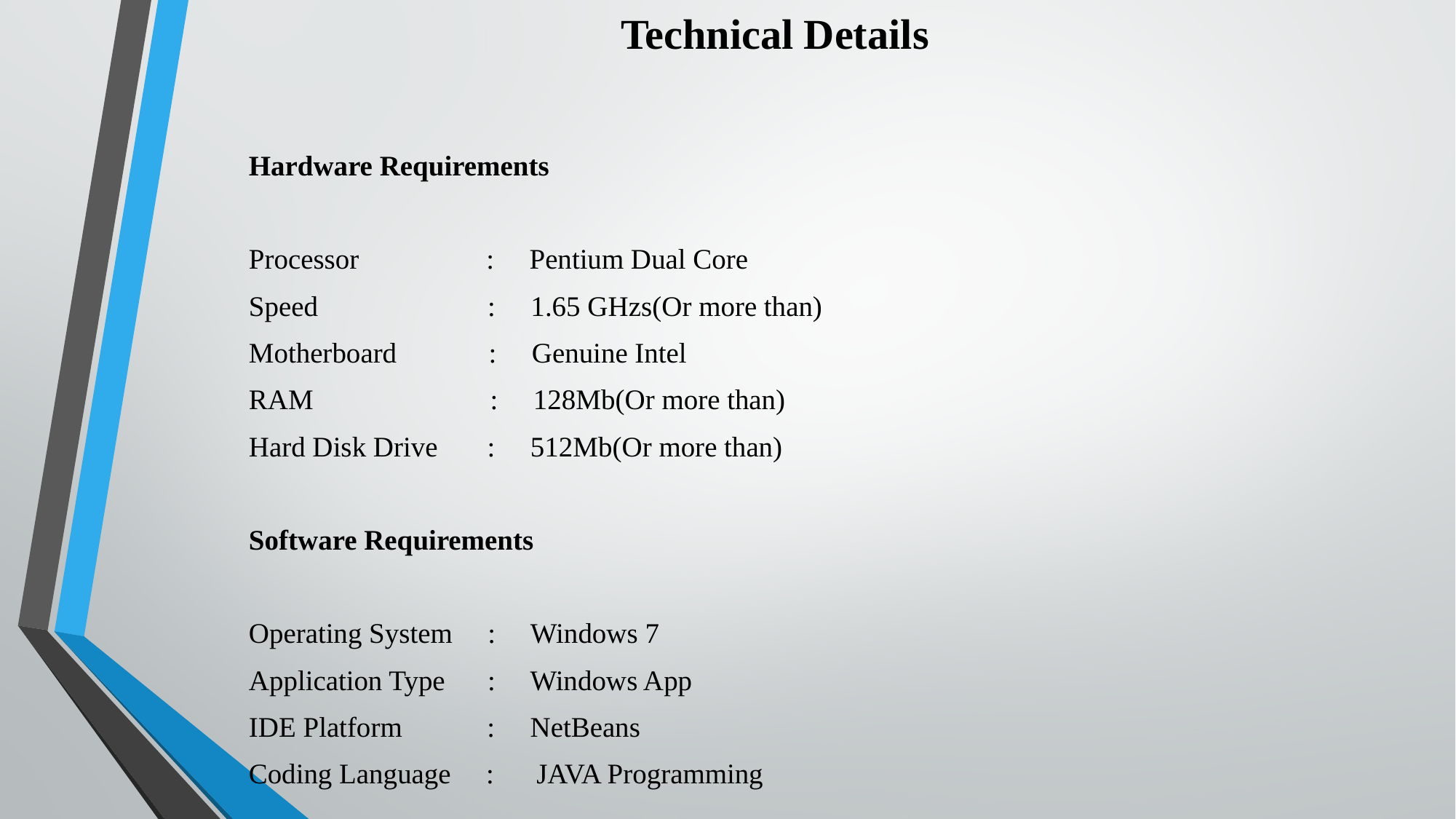

# Technical Details
Hardware Requirements

Processor                  :     Pentium Dual Core
Speed                        :     1.65 GHzs(Or more than)
Motherboard             :     Genuine Intel
RAM                         :     128Mb(Or more than)
Hard Disk Drive       :     512Mb(Or more than)

Software Requirements

Operating System     :     Windows 7
Application Type      :     Windows App
IDE Platform            :     NetBeans
Coding Language     :      JAVA Programming